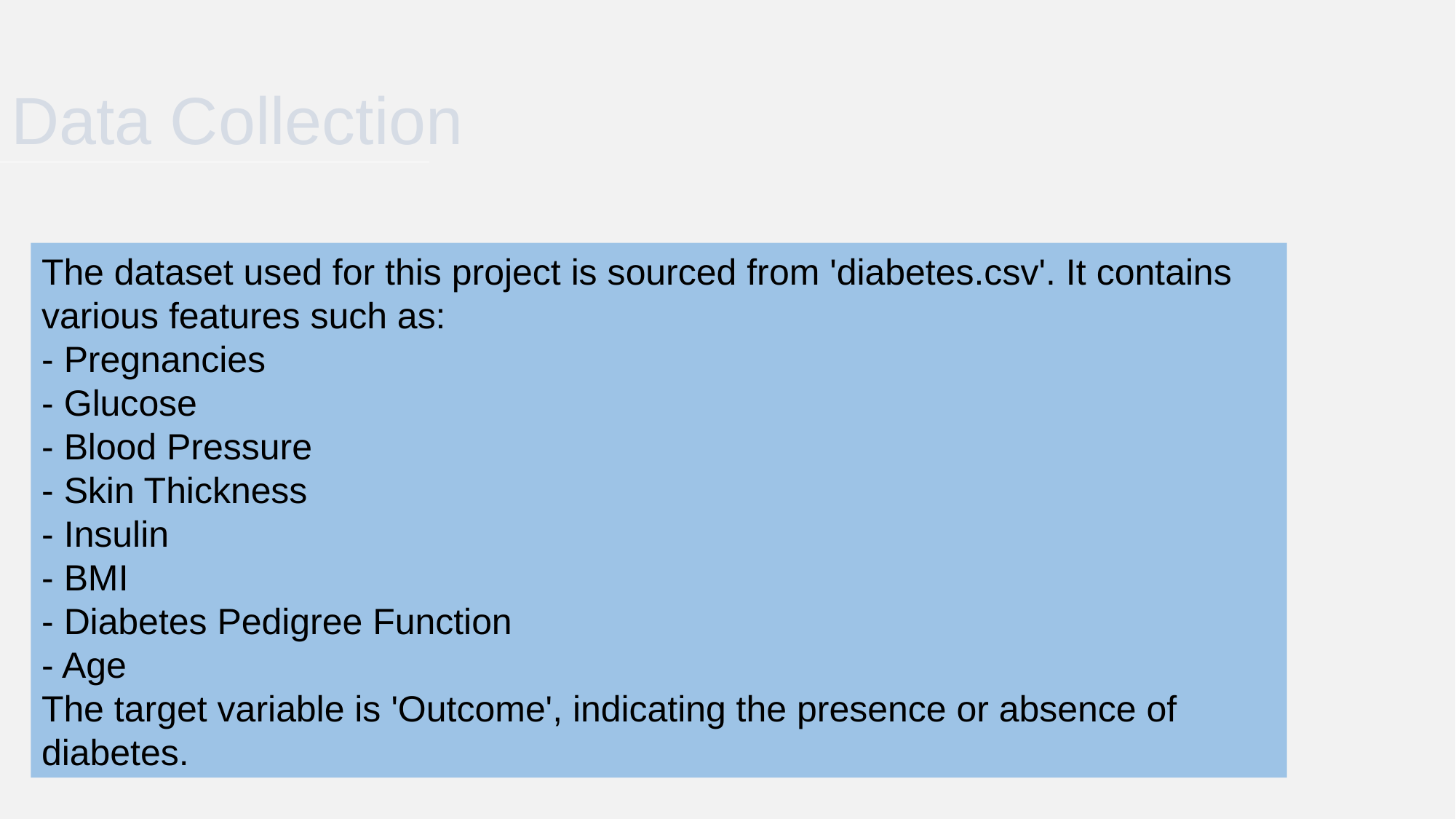

Data Collection
The dataset used for this project is sourced from 'diabetes.csv'. It contains various features such as:
- Pregnancies
- Glucose
- Blood Pressure
- Skin Thickness
- Insulin
- BMI
- Diabetes Pedigree Function
- Age
The target variable is 'Outcome', indicating the presence or absence of diabetes.